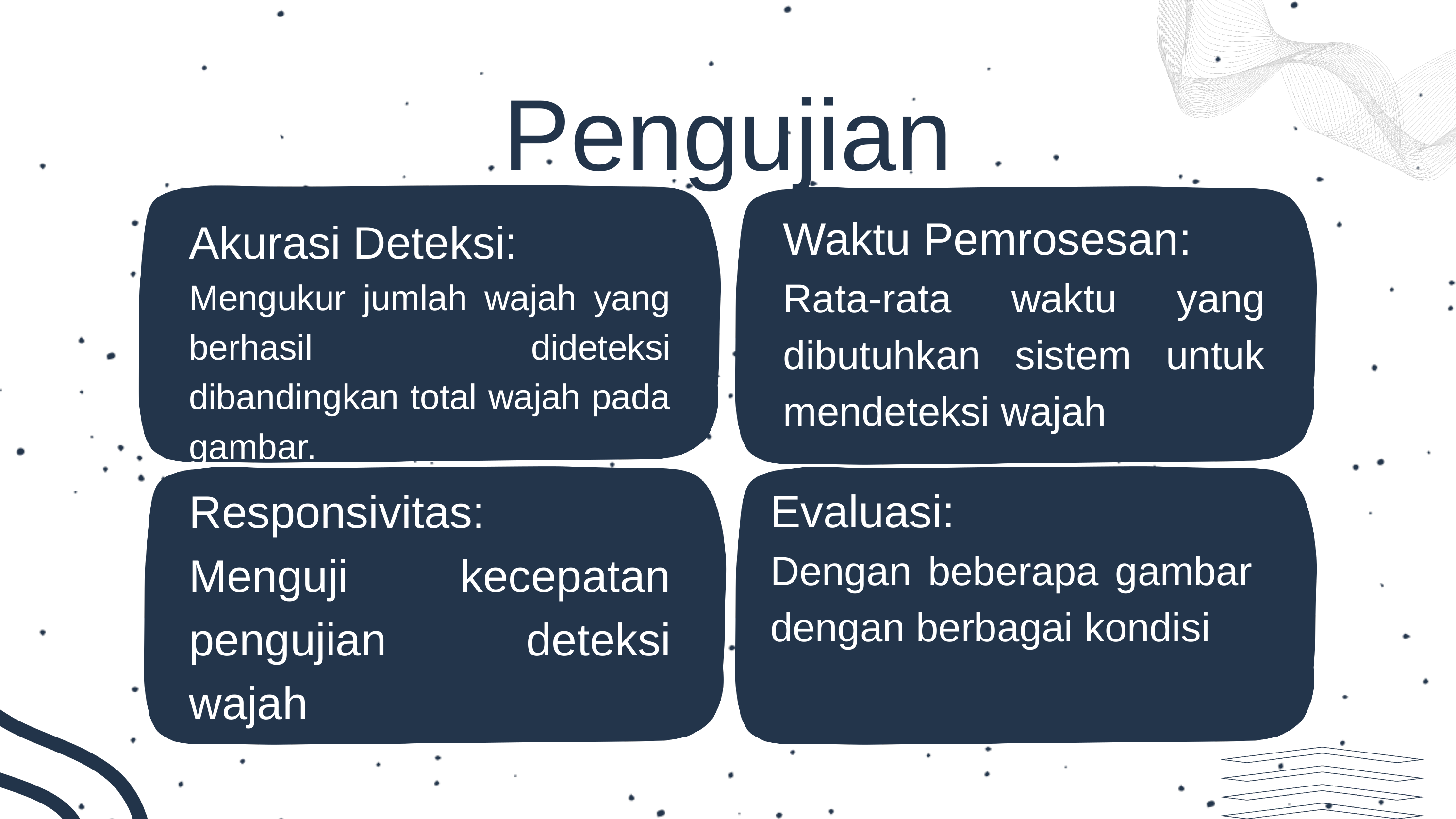

Pengujian

Waktu Pemrosesan:
Rata-rata waktu yang dibutuhkan sistem untuk mendeteksi wajah
Akurasi Deteksi:
Mengukur jumlah wajah yang berhasil dideteksi dibandingkan total wajah pada gambar.

Evaluasi:
Dengan beberapa gambar dengan berbagai kondisi
Responsivitas:
Menguji kecepatan pengujian deteksi wajah